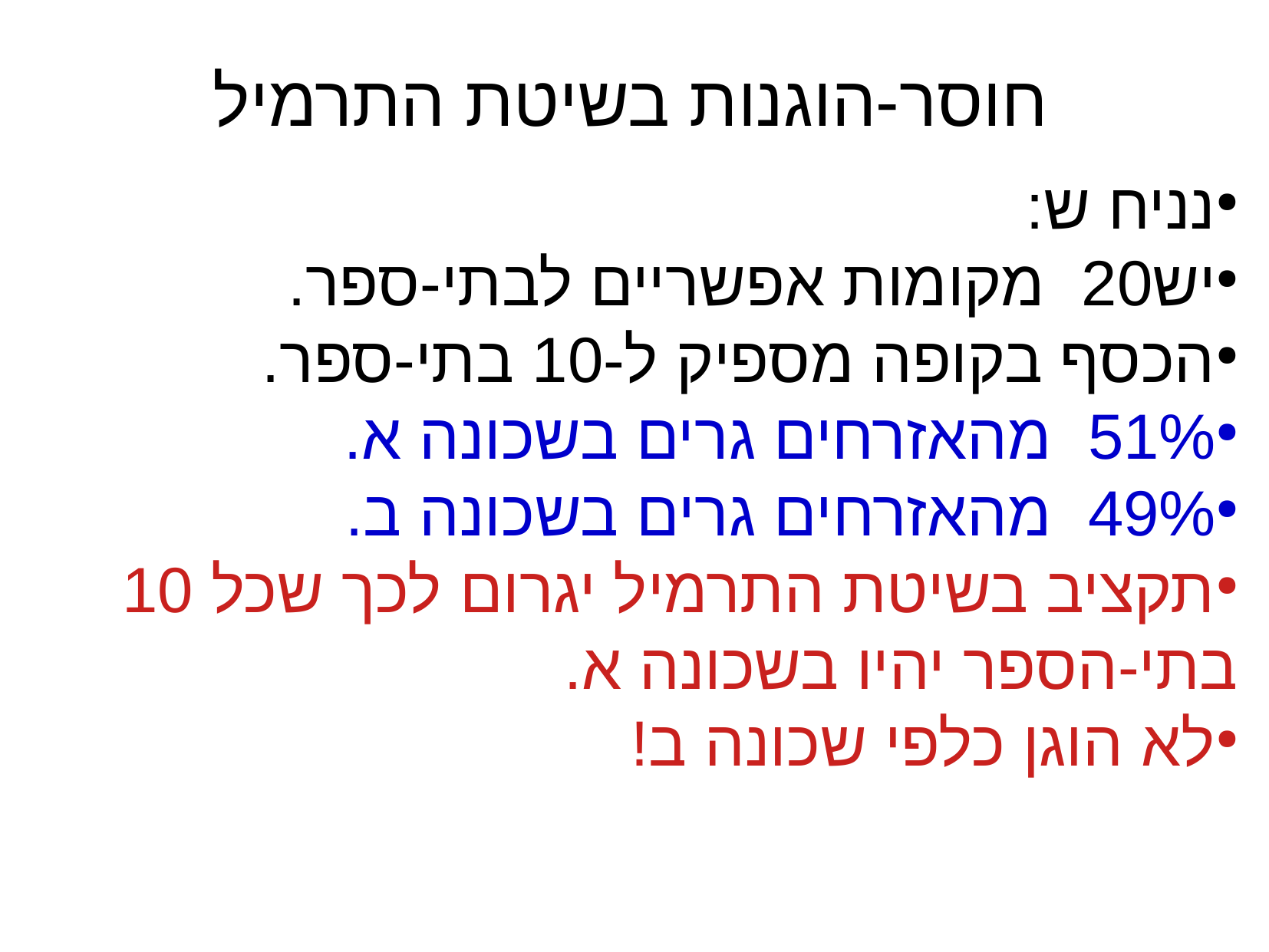

חוסר-הוגנות בשיטת התרמיל
נניח ש:
יש20  מקומות אפשריים לבתי-ספר.
הכסף בקופה מספיק ל-10 בתי-ספר.
51%  מהאזרחים גרים בשכונה א.
49%  מהאזרחים גרים בשכונה ב.
תקציב בשיטת התרמיל יגרום לכך שכל 10 בתי-הספר יהיו בשכונה א.
לא הוגן כלפי שכונה ב!